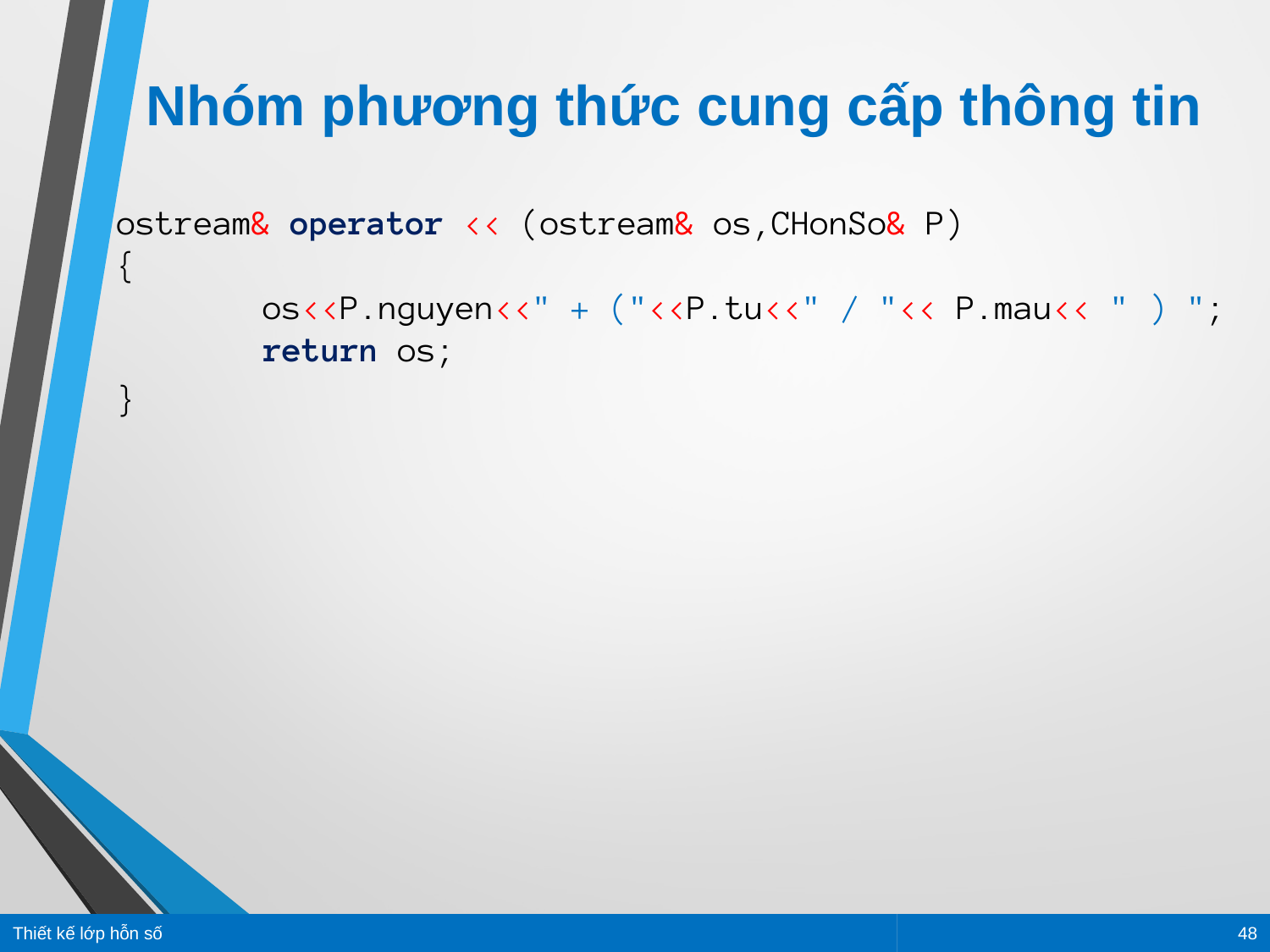

Nhóm phương thức cung cấp thông tin
ostream& operator << (ostream& os,CHonSo& P)
{
	 os<<P.nguyen<<" + ("<<P.tu<<" / "<< P.mau<< " ) ";
	 return os;
}
Thiết kế lớp hỗn số
48